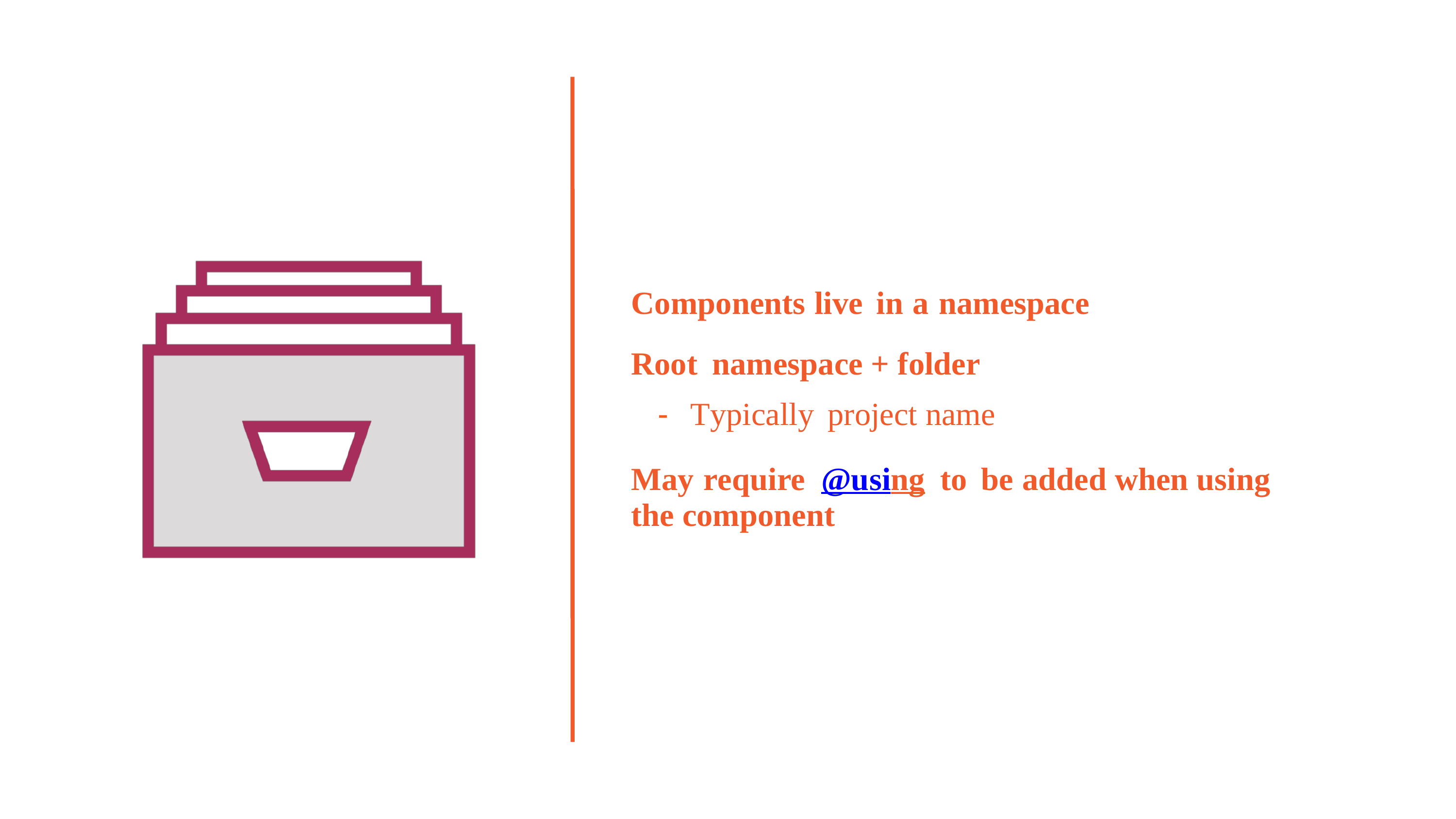

Components live in a namespace
Root namespace + folder
-
Typically project name
May require @using to be added when using
the component